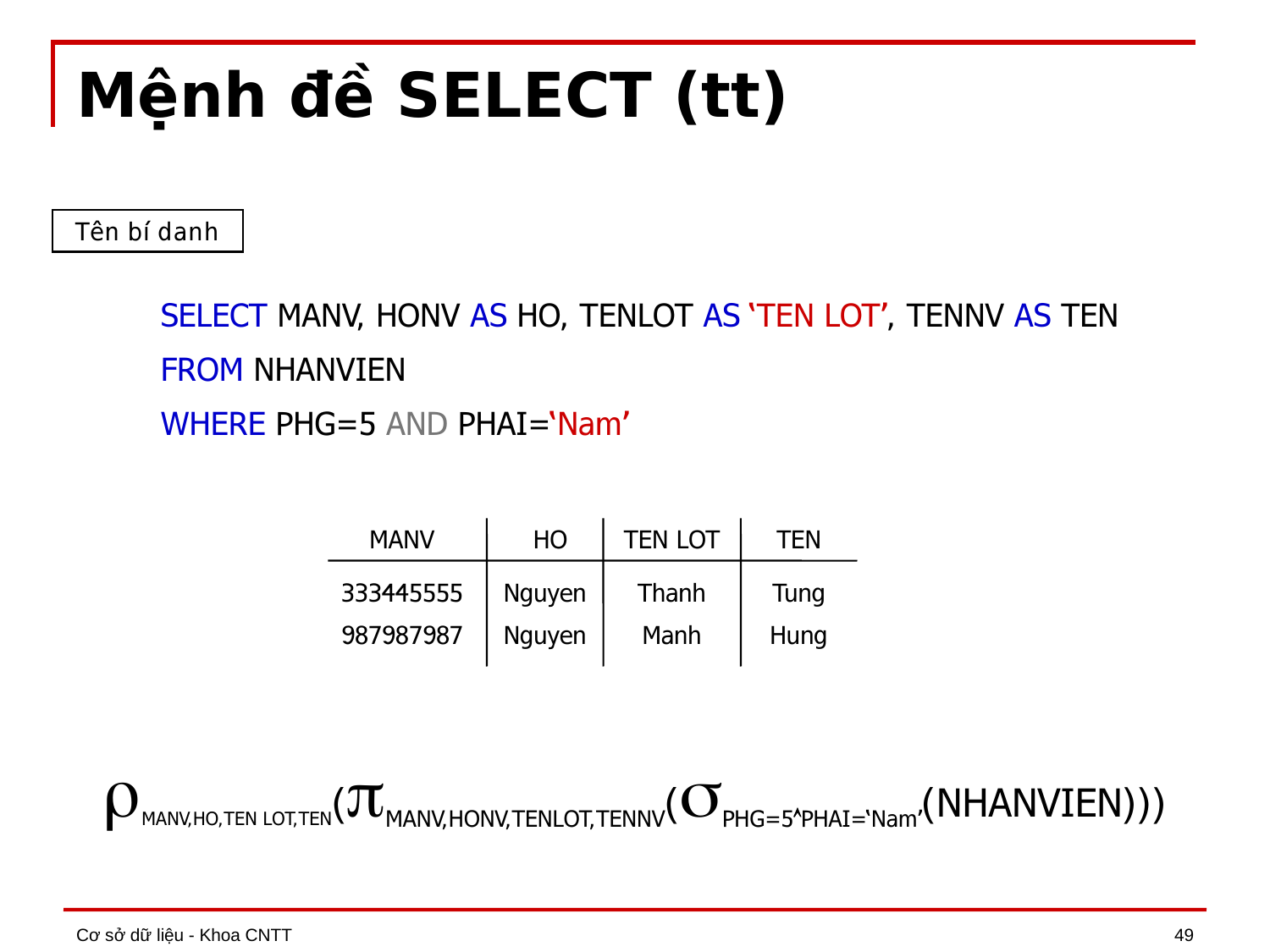

# Mệnh đề SELECT (tt)
Tên bí danh
SELECT MANV, HONV AS HO, TENLOT AS ‘TEN LOT’, TENNV AS TEN
FROM NHANVIEN
WHERE PHG=5 AND PHAI=‘Nam’
MANV
HO

TEN LOT
TEN

333445555
Nguyen
Thanh
Tung
987987987
Nguyen
Manh
Hung
ρMANV,HO,TEN LOT,TEN(πMANV,HONV,TENLOT,TENNV(σPHG=5∧PHAI=‘Nam’(NHANVIEN)))
Cơ sở dữ liệu - Khoa CNTT
49